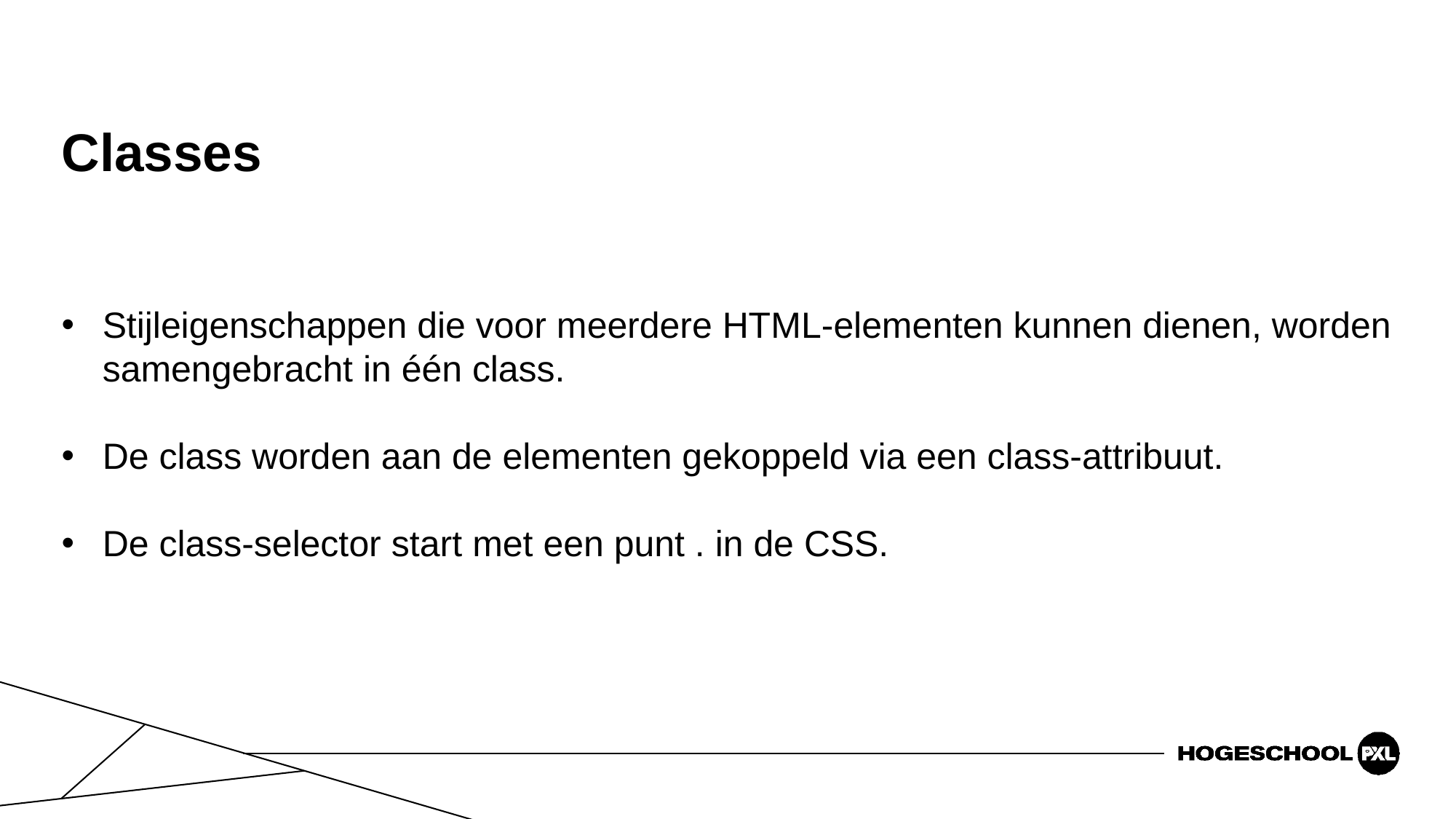

# Classes
Stijleigenschappen die voor meerdere HTML-elementen kunnen dienen, worden samengebracht in één class.

De class worden aan de elementen gekoppeld via een class-attribuut.

De class-selector start met een punt . in de CSS.